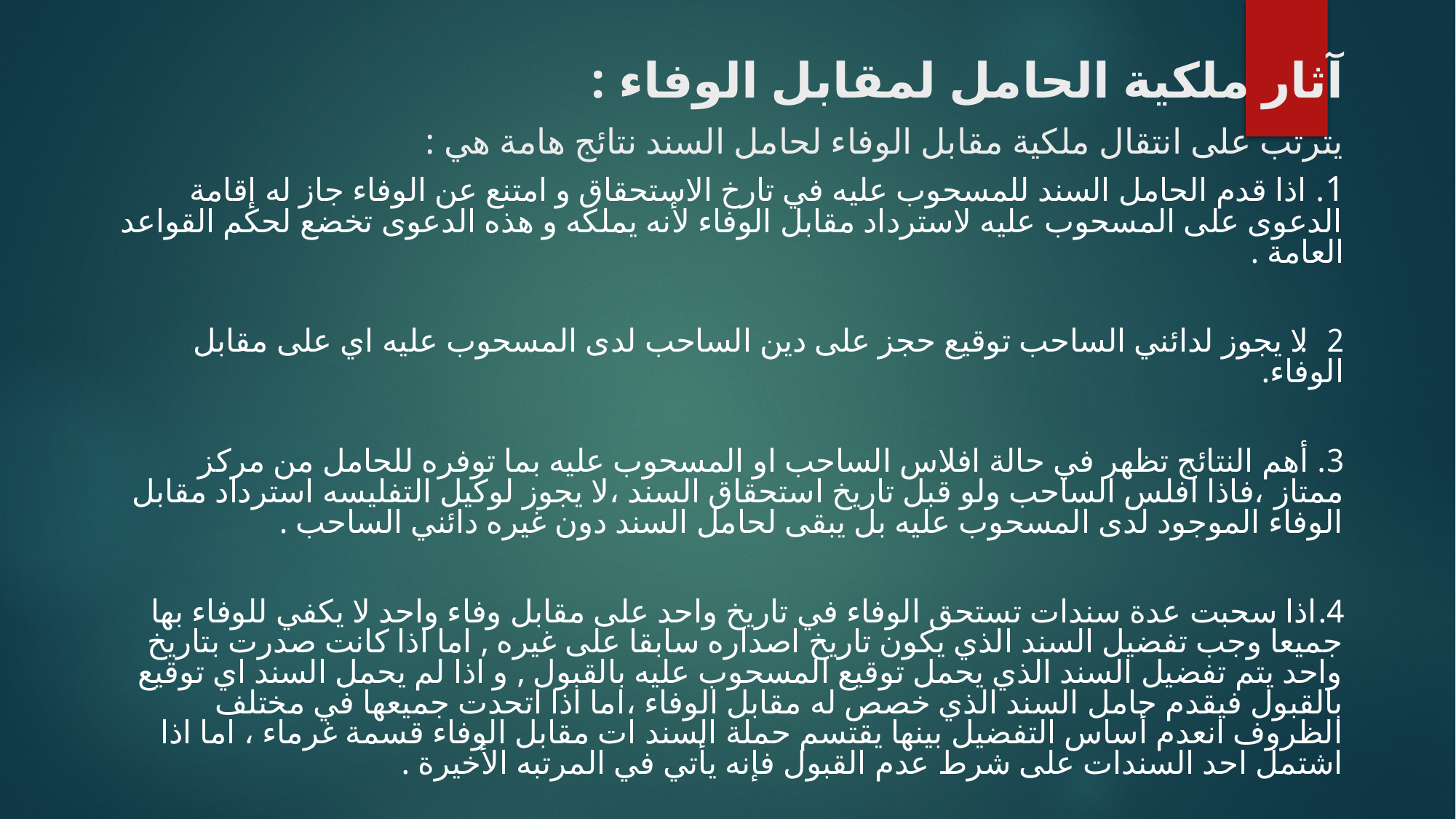

# آثار ملكية الحامل لمقابل الوفاء :
يترتب على انتقال ملكية مقابل الوفاء لحامل السند نتائج هامة هي :
1. اذا قدم الحامل السند للمسحوب عليه في تارخ الاستحقاق و امتنع عن الوفاء جاز له إقامة الدعوى على المسحوب عليه لاسترداد مقابل الوفاء لأنه يملكه و هذه الدعوى تخضع لحكم القواعد العامة .

2. لا يجوز لدائني الساحب توقيع حجز على دين الساحب لدى المسحوب عليه اي على مقابل الوفاء.

3. أهم النتائج تظهر في حالة افلاس الساحب او المسحوب عليه بما توفره للحامل من مركز ممتاز ،فاذا افلس الساحب ولو قبل تاريخ استحقاق السند ،لا يجوز لوكيل التفليسه استرداد مقابل الوفاء الموجود لدى المسحوب عليه بل يبقى لحامل السند دون غيره دائني الساحب .

4.اذا سحبت عدة سندات تستحق الوفاء في تاريخ واحد على مقابل وفاء واحد لا يكفي للوفاء بها جميعا وجب تفضيل السند الذي يكون تاريخ اصداره سابقا على غيره , اما اذا كانت صدرت بتاريخ واحد يتم تفضيل السند الذي يحمل توقيع المسحوب عليه بالقبول , و اذا لم يحمل السند اي توقيع بالقبول فيقدم حامل السند الذي خصص له مقابل الوفاء ،اما اذا اتحدت جميعها في مختلف الظروف انعدم أساس التفضيل بينها يقتسم حملة السند ات مقابل الوفاء قسمة غرماء ، اما اذا اشتمل احد السندات على شرط عدم القبول فإنه يأتي في المرتبه الأخيرة .